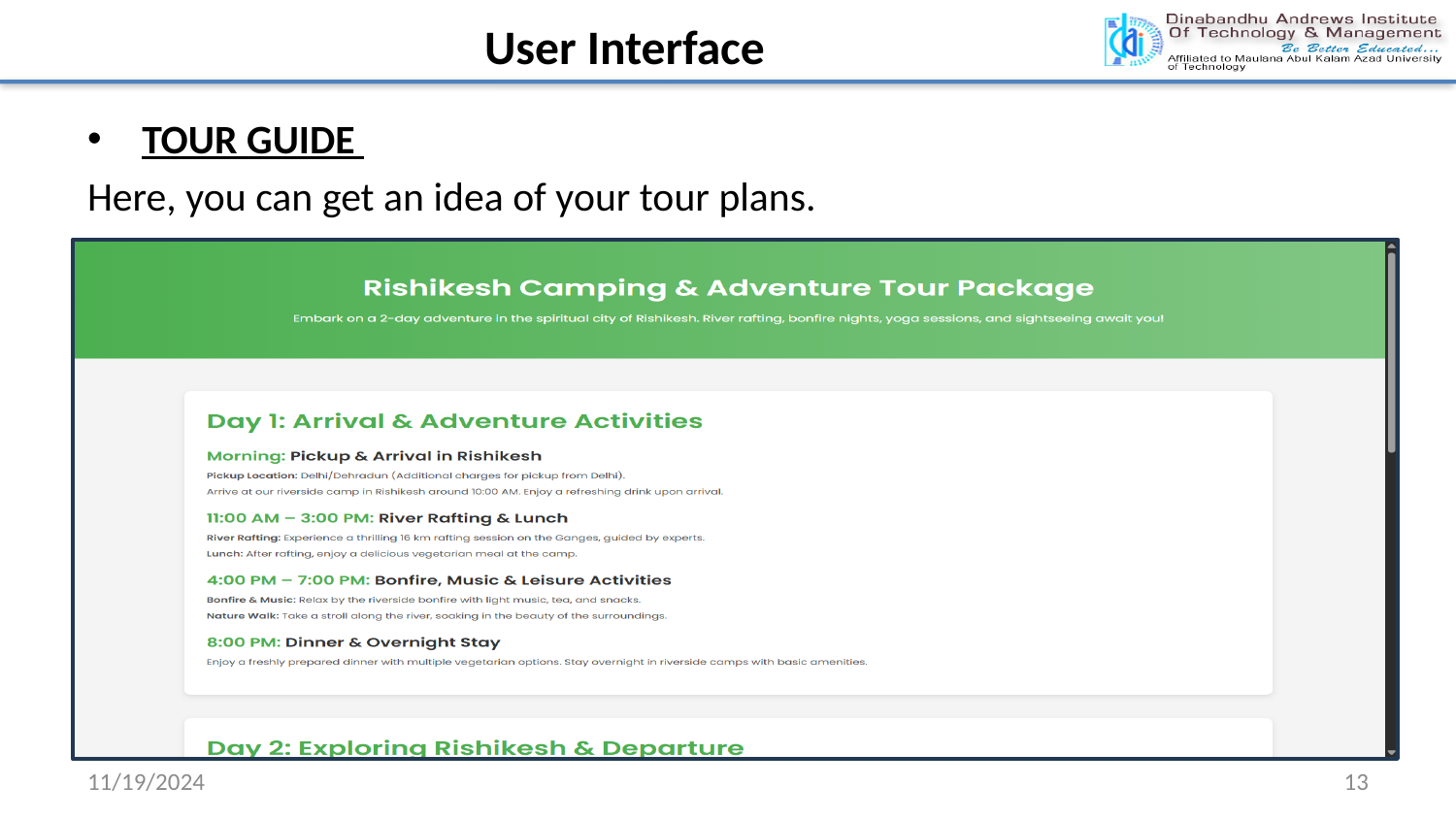

User Interface
TOUR GUIDE
Here, you can get an idea of your tour plans.

.

11/19/2024
13